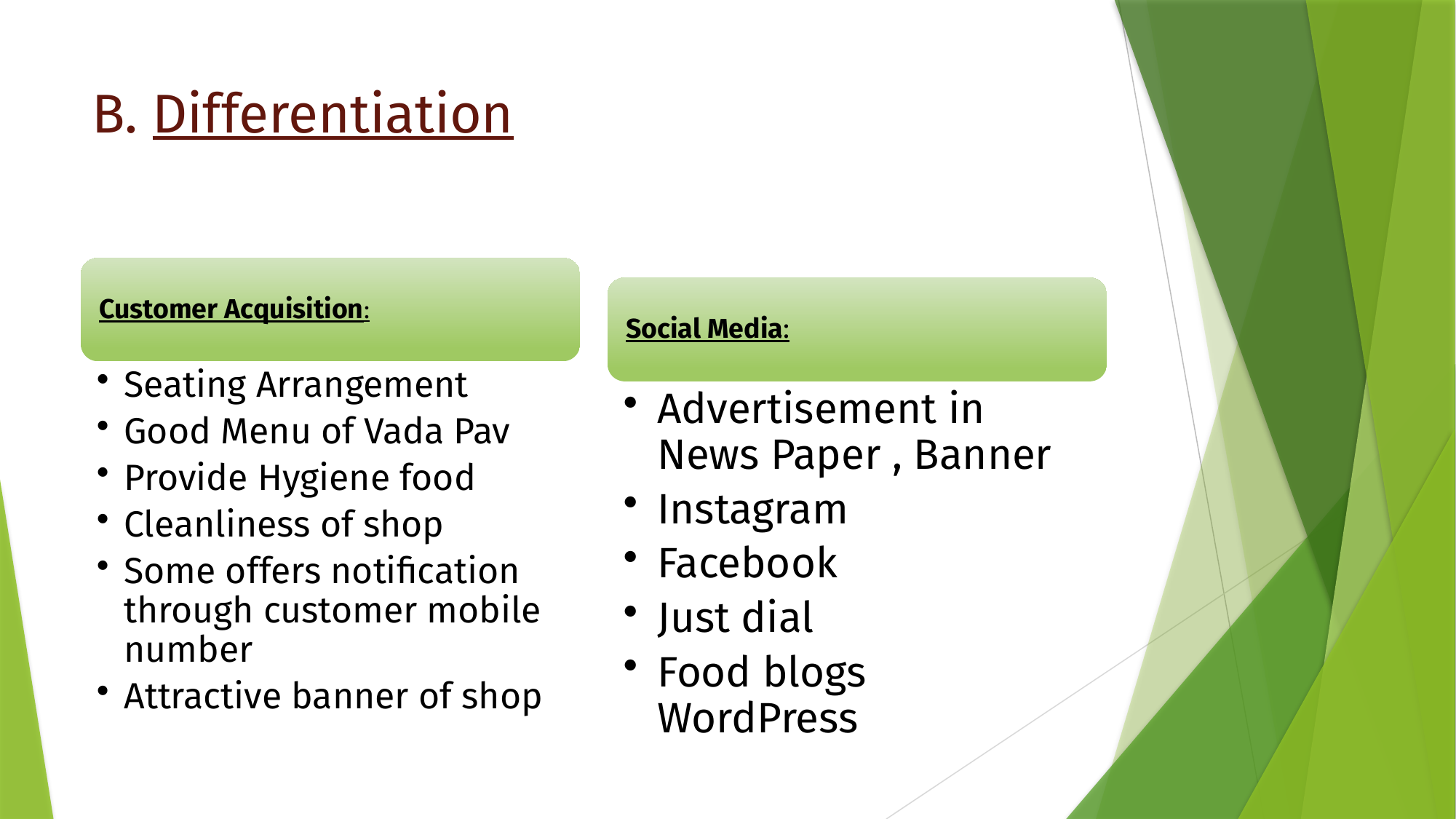

# B. Differentiation
Customer Acquisition:
Seating Arrangement
Good Menu of Vada Pav
Provide Hygiene food
Cleanliness of shop
Some offers notification through customer mobile number
Attractive banner of shop
Social Media:
Advertisement in News Paper , Banner
Instagram
Facebook
Just dial
Food blogs WordPress